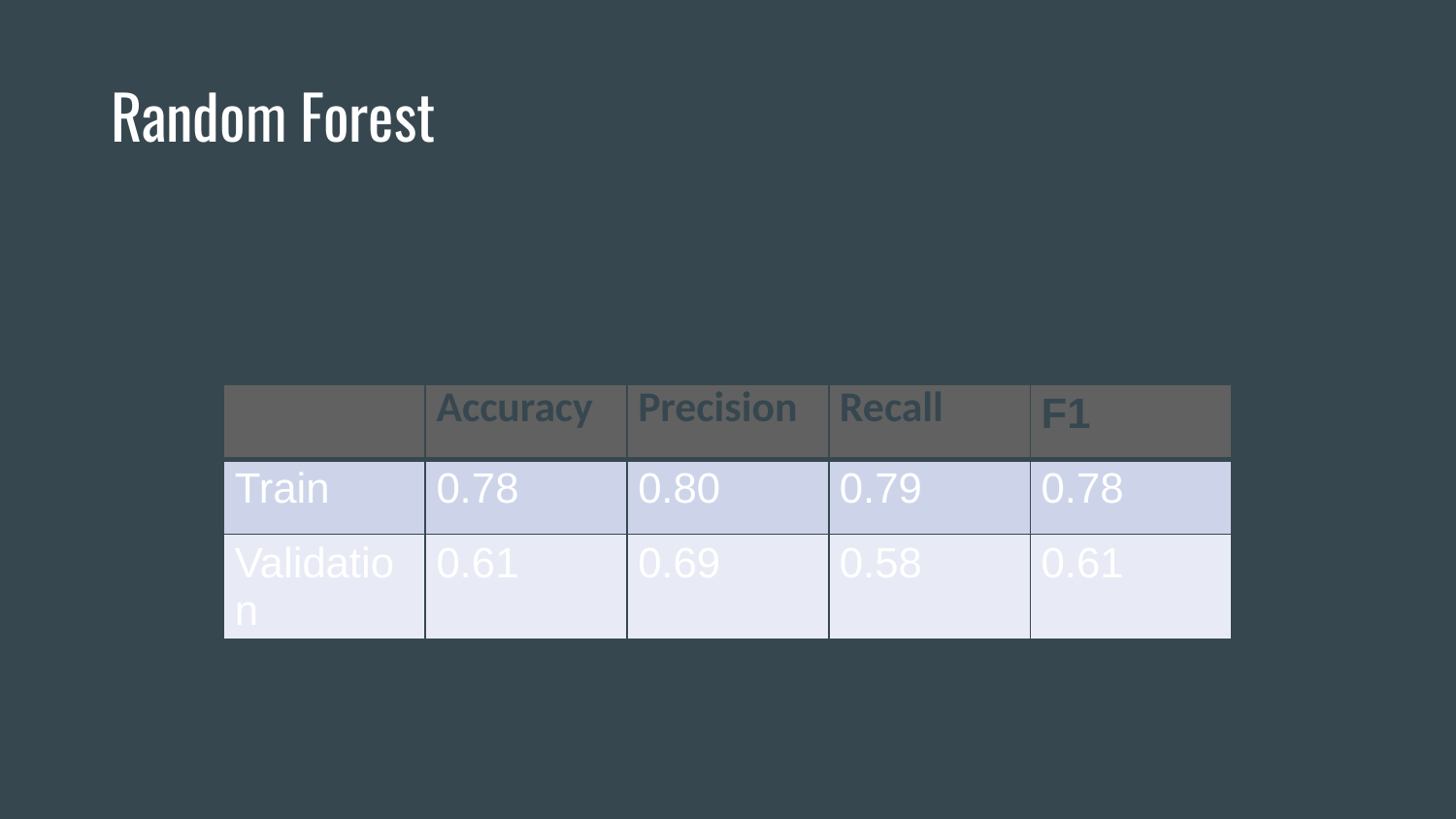

# Random Forest

|  | Accuracy | Precision | Recall | F1 |
| --- | --- | --- | --- | --- |
| Train | 0.78 | 0.80 | 0.79 | 0.78 |
| Validation | 0.61 | 0.69 | 0.58 | 0.61 |